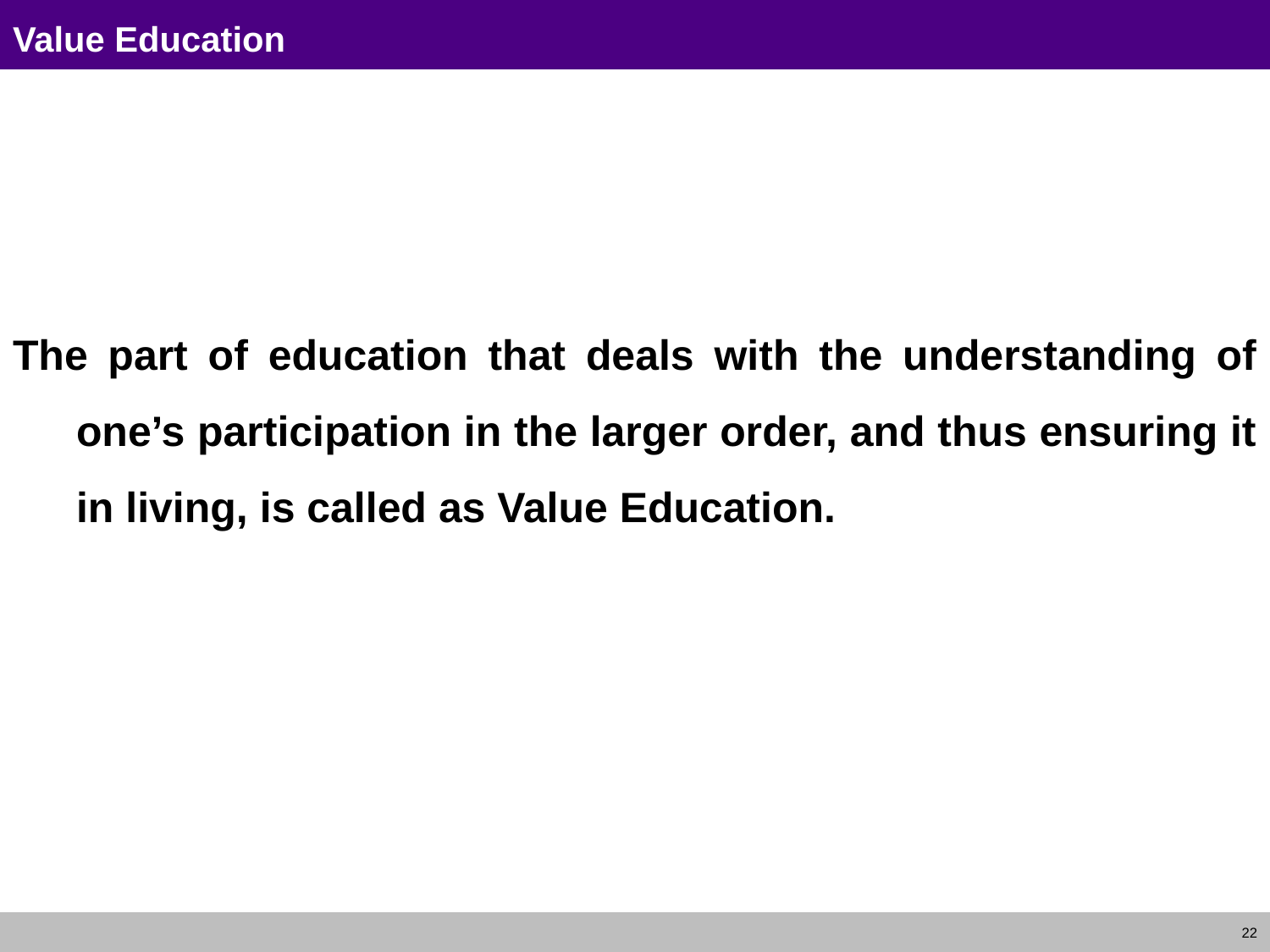

# Value Education
The part of education that deals with the understanding of one’s participation in the larger order, and thus ensuring it in living, is called as Value Education.